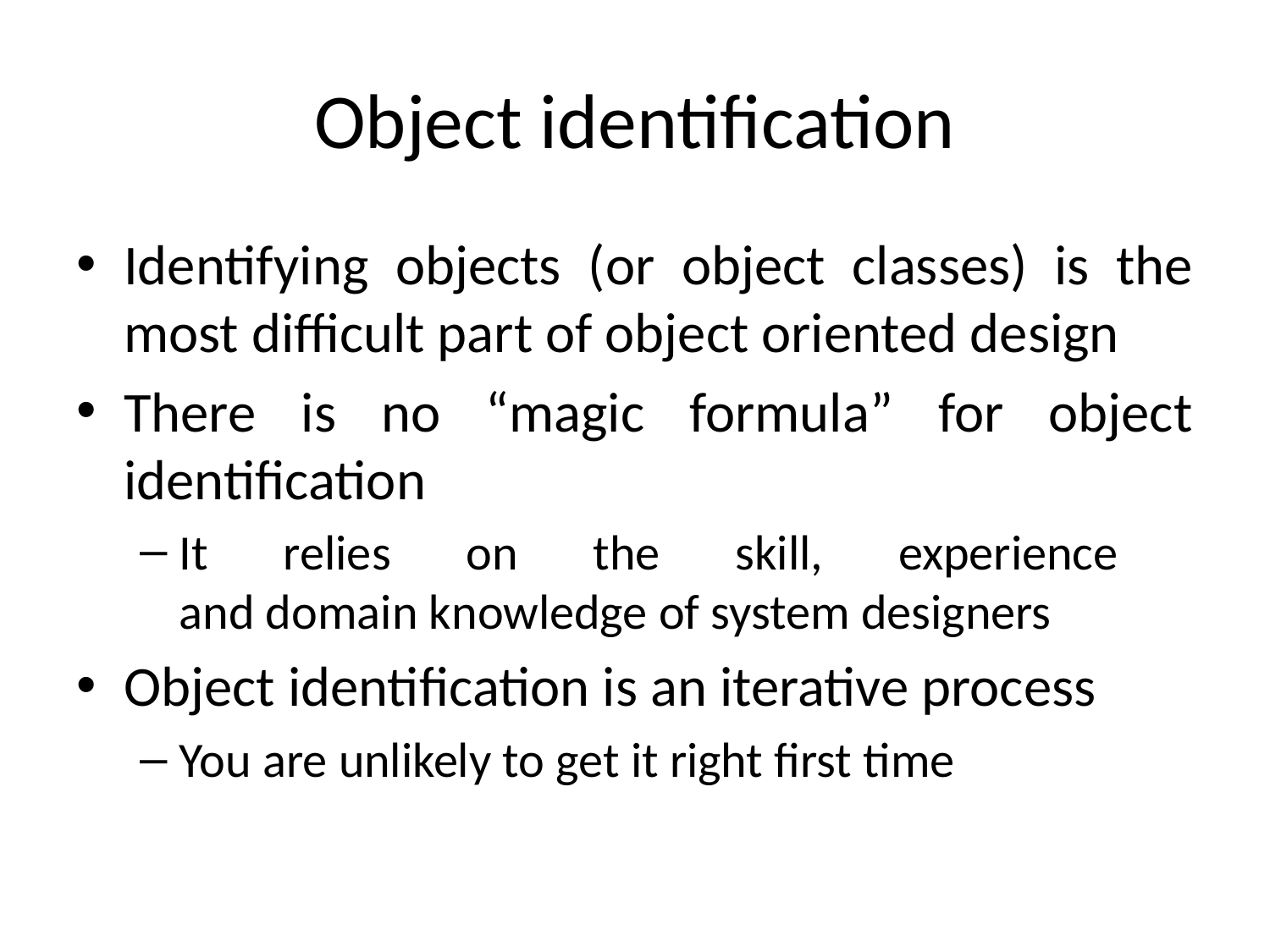

# Object identification
Identifying objects (or object classes) is the most difficult part of object oriented design
There is no “magic formula” for object identification
It relies on the skill, experience
and domain knowledge of system designers
Object identification is an iterative process
You are unlikely to get it right first time